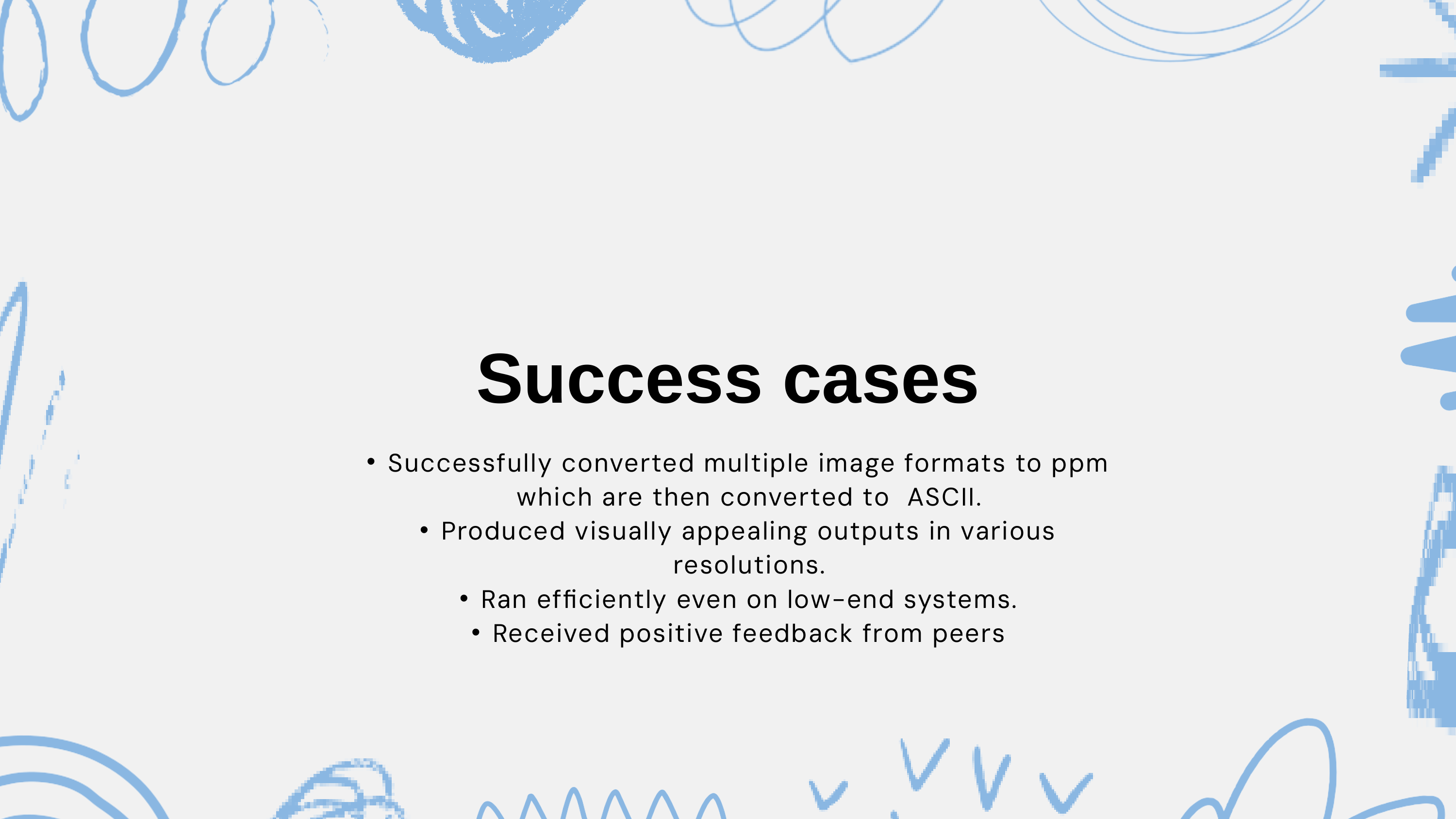

Success cases
Successfully converted multiple image formats to ppm which are then converted to  ASCII.
Produced visually appealing outputs in various resolutions.
Ran efficiently even on low-end systems.
Received positive feedback from peers